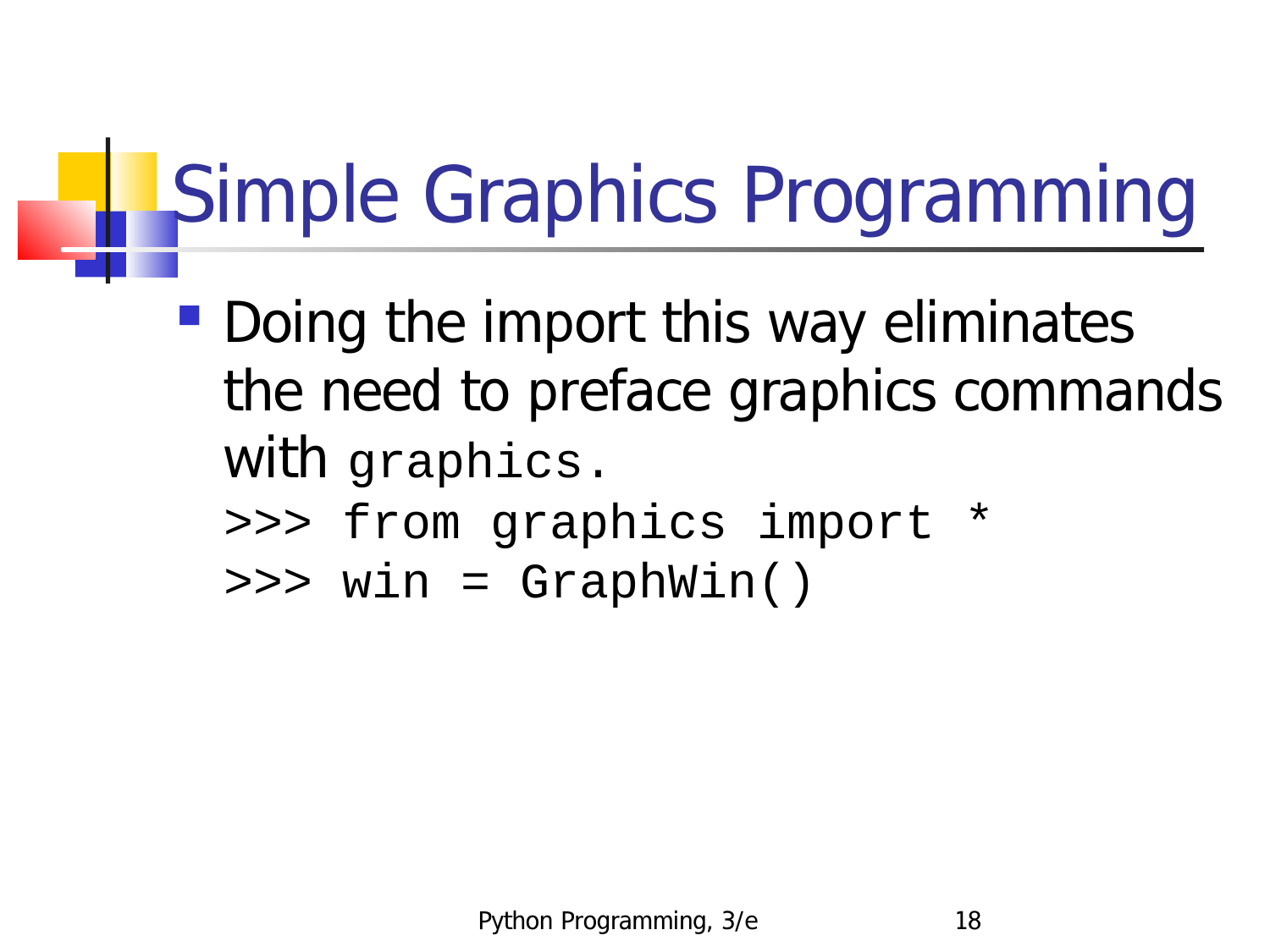

Simple Graphics Programming
Doing the import this way eliminates the need to preface graphics commands with graphics.
>>> from graphics import *
>>> win = GraphWin()
Python Programming, 3/e
18